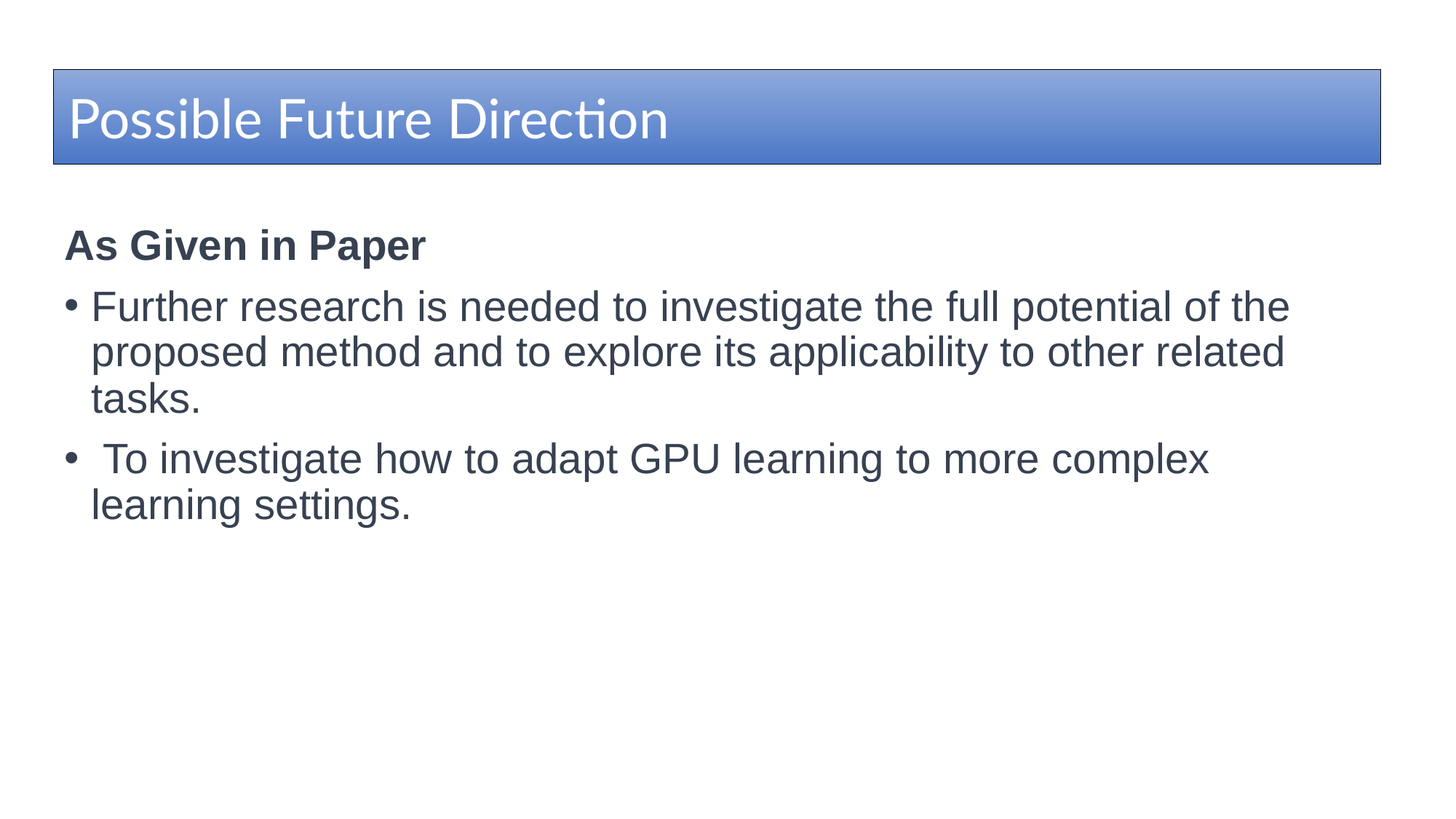

Possible Future Direction
As Given in Paper
Further research is needed to investigate the full potential of the proposed method and to explore its applicability to other related tasks.
 To investigate how to adapt GPU learning to more complex learning settings.